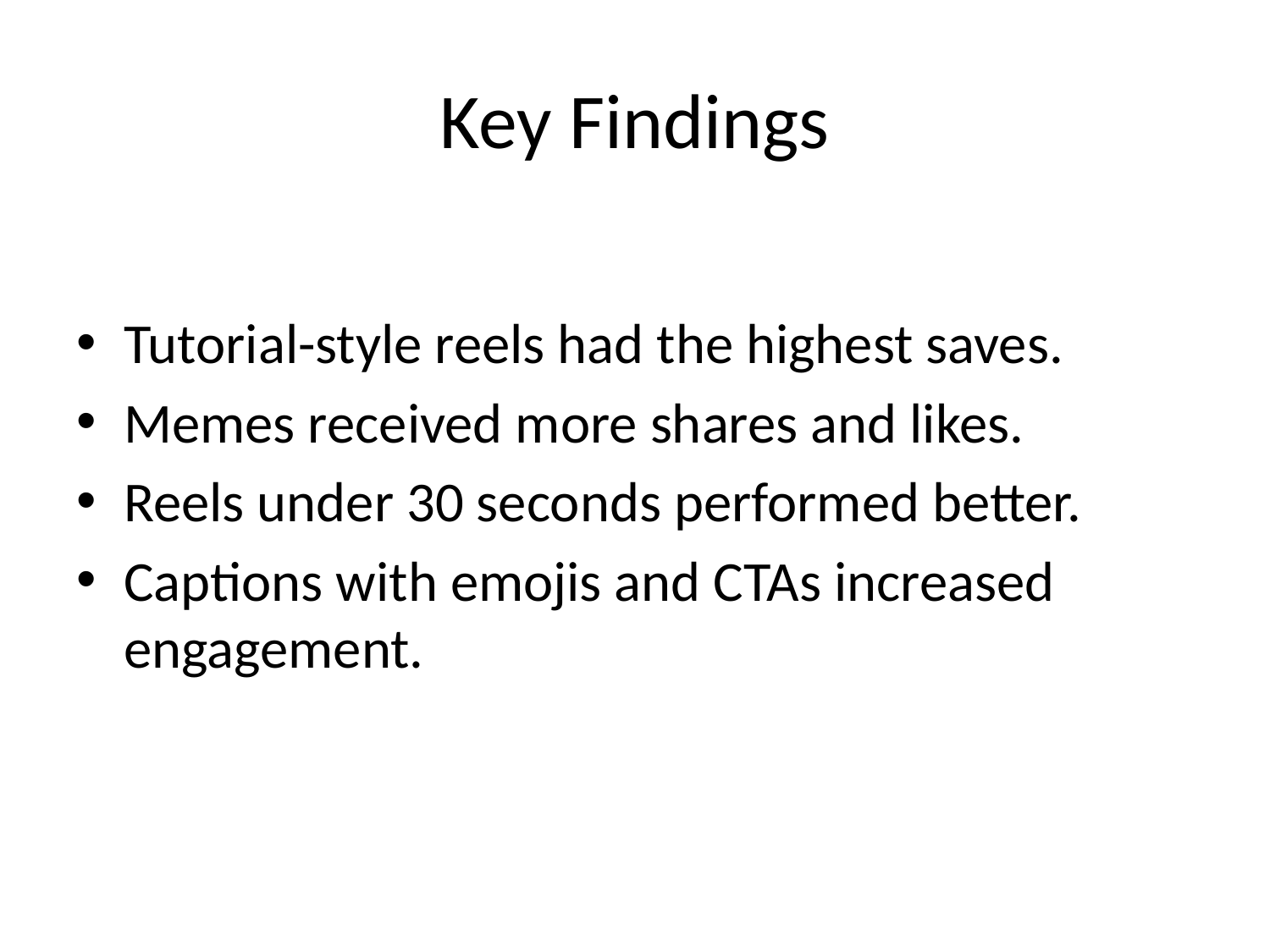

# Key Findings

Tutorial-style reels had the highest saves.
Memes received more shares and likes.
Reels under 30 seconds performed better.
Captions with emojis and CTAs increased engagement.